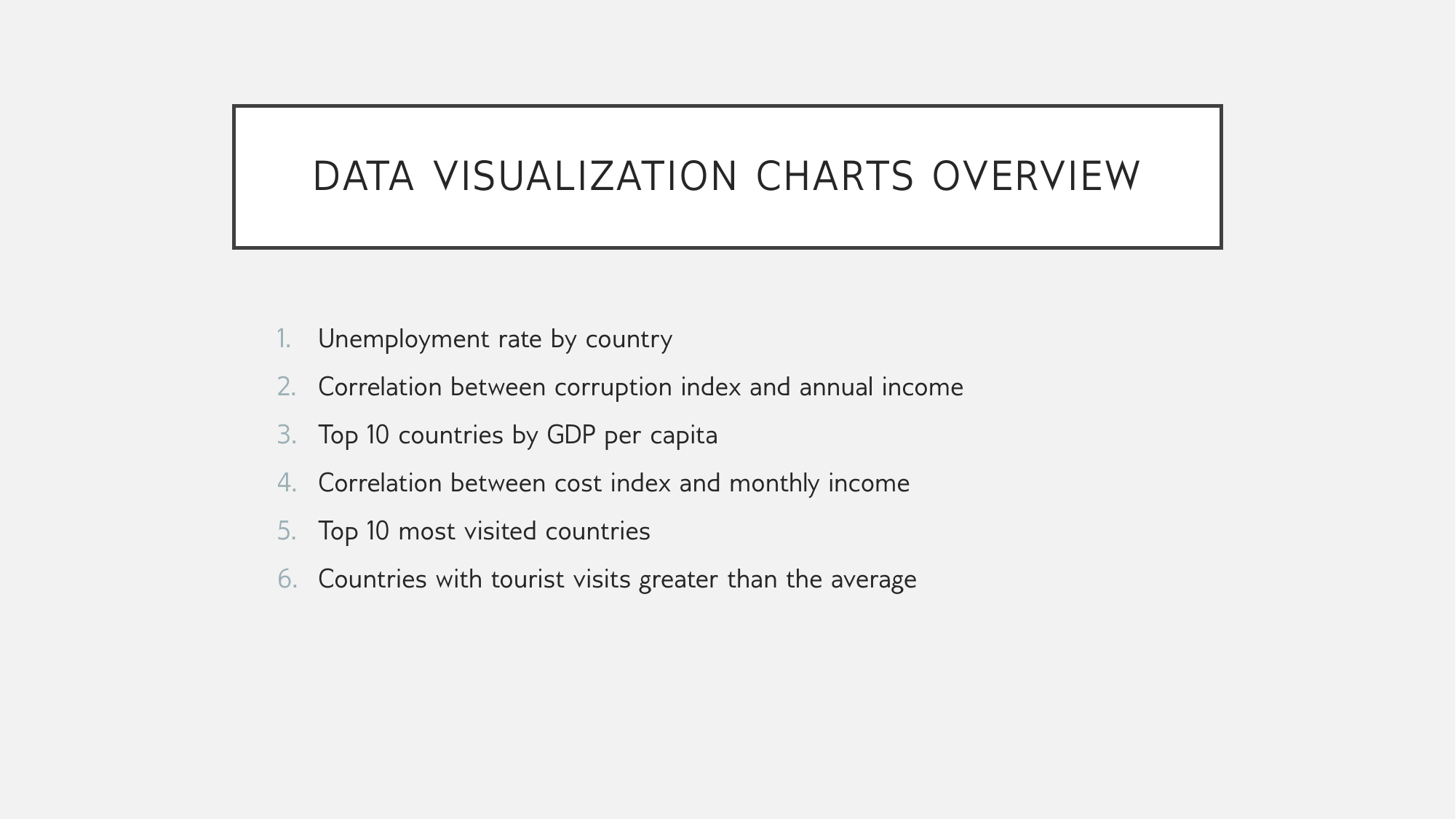

# DATA VISUALIZATION CHARTS OVERVIEW
Unemployment rate by country
Correlation between corruption index and annual income
Top 10 countries by GDP per capita
Correlation between cost index and monthly income
Top 10 most visited countries
Countries with tourist visits greater than the average